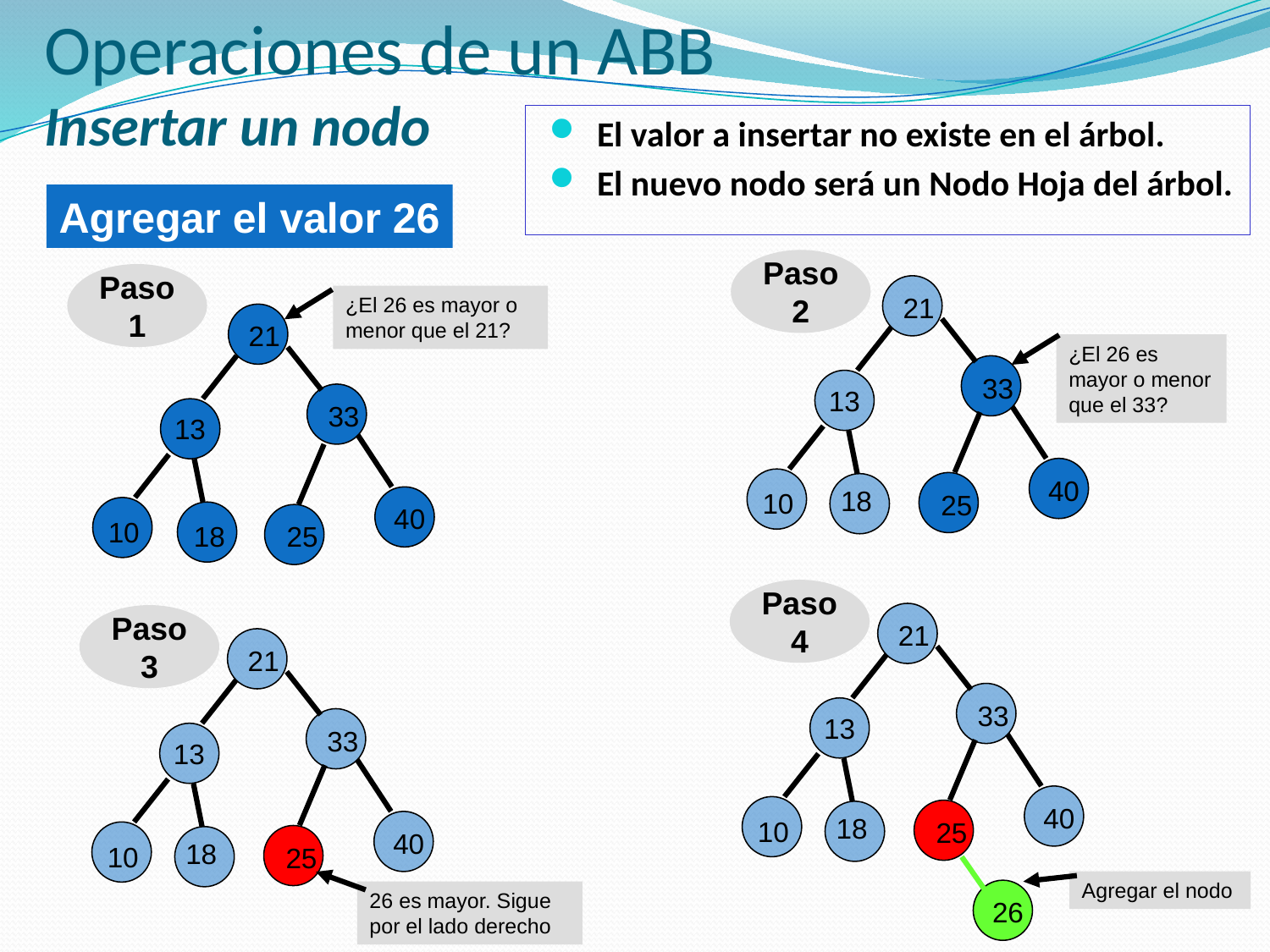

Operaciones de un ABB
Insertar un nodo
El valor a insertar no existe en el árbol.
El nuevo nodo será un Nodo Hoja del árbol.
Agregar el valor 26
Paso
2
Paso
1

21
¿El 26 es mayor o menor que el 21?

21

33
13

40

10
18
25

¿El 26 es mayor o menor que el 33?

33
13

40

18
10
25
Paso
4

Paso
3
21

21

33
13

33
13

40

18
10
25

40

18
10
25

Agregar el nodo

26 es mayor. Sigue por el lado derecho
26